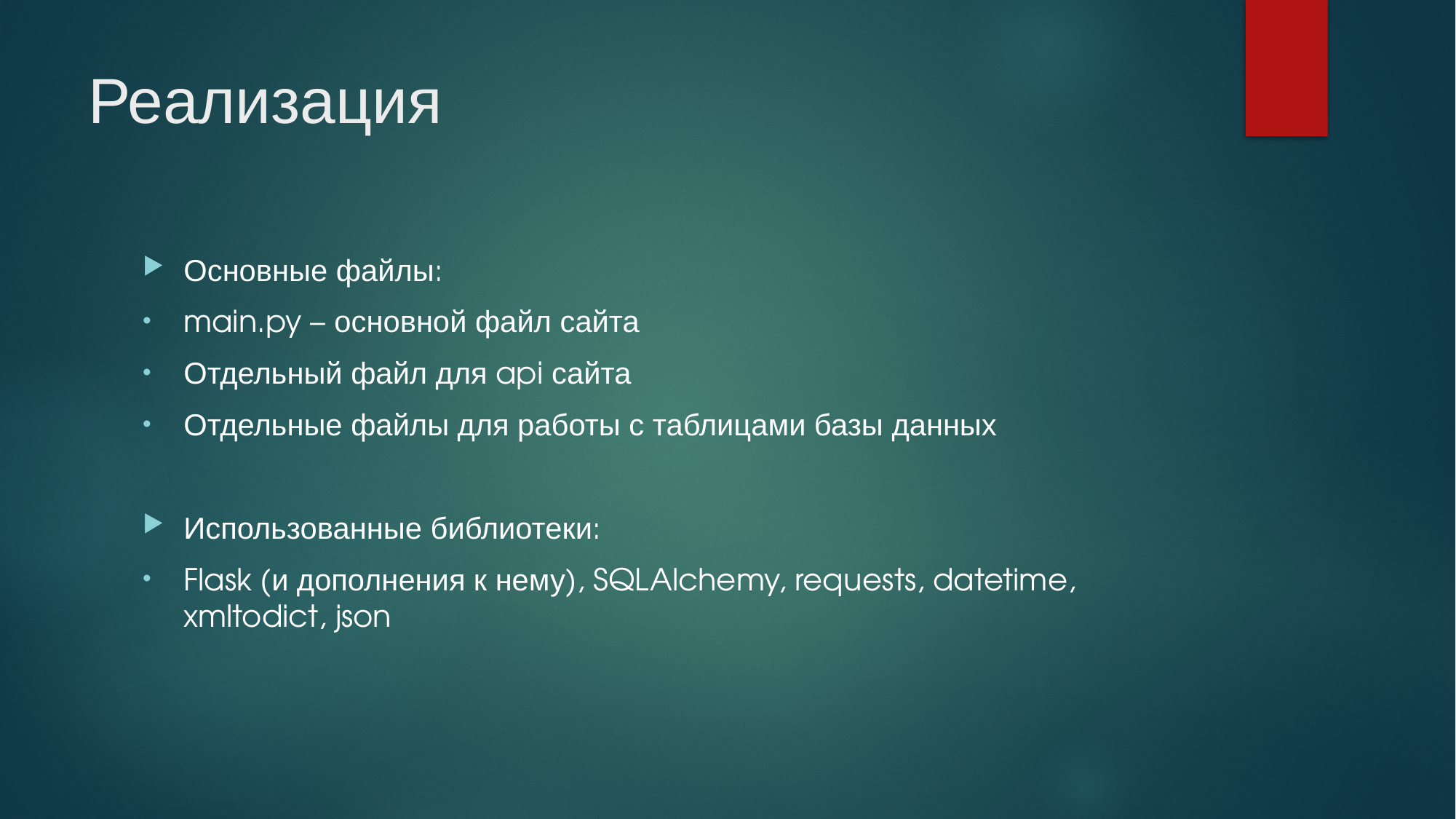

# Реализация
Основные файлы:
main.py – основной файл сайта
Отдельный файл для api сайта
Отдельные файлы для работы с таблицами базы данных

Использованные библиотеки:
Flask (и дополнения к нему), SQLAlchemy, requests, datetime, xmltodict, json